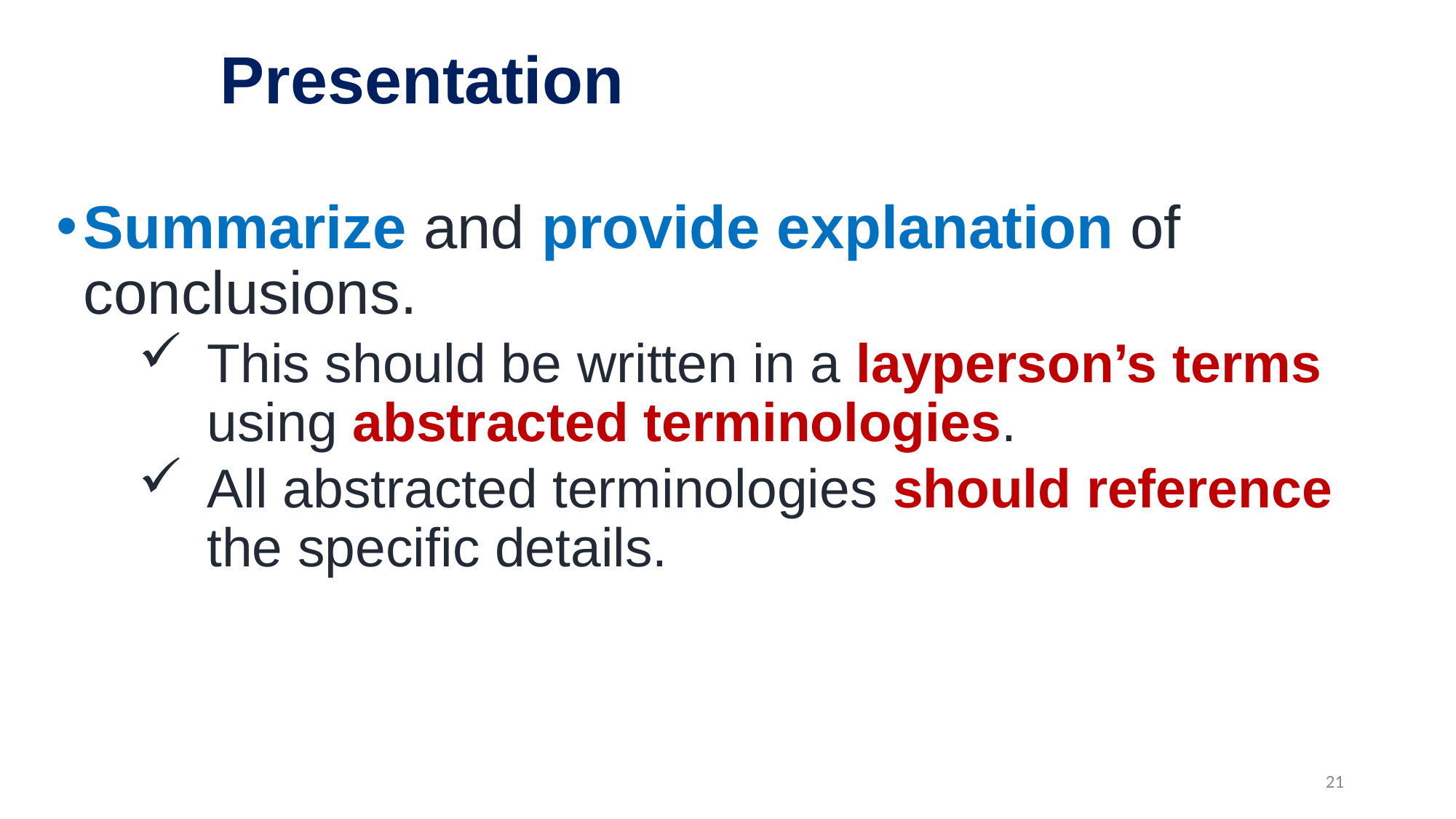

# Presentation
Summarize and provide explanation of conclusions.
This should be written in a layperson’s terms using abstracted terminologies.
All abstracted terminologies should reference the specific details.
21